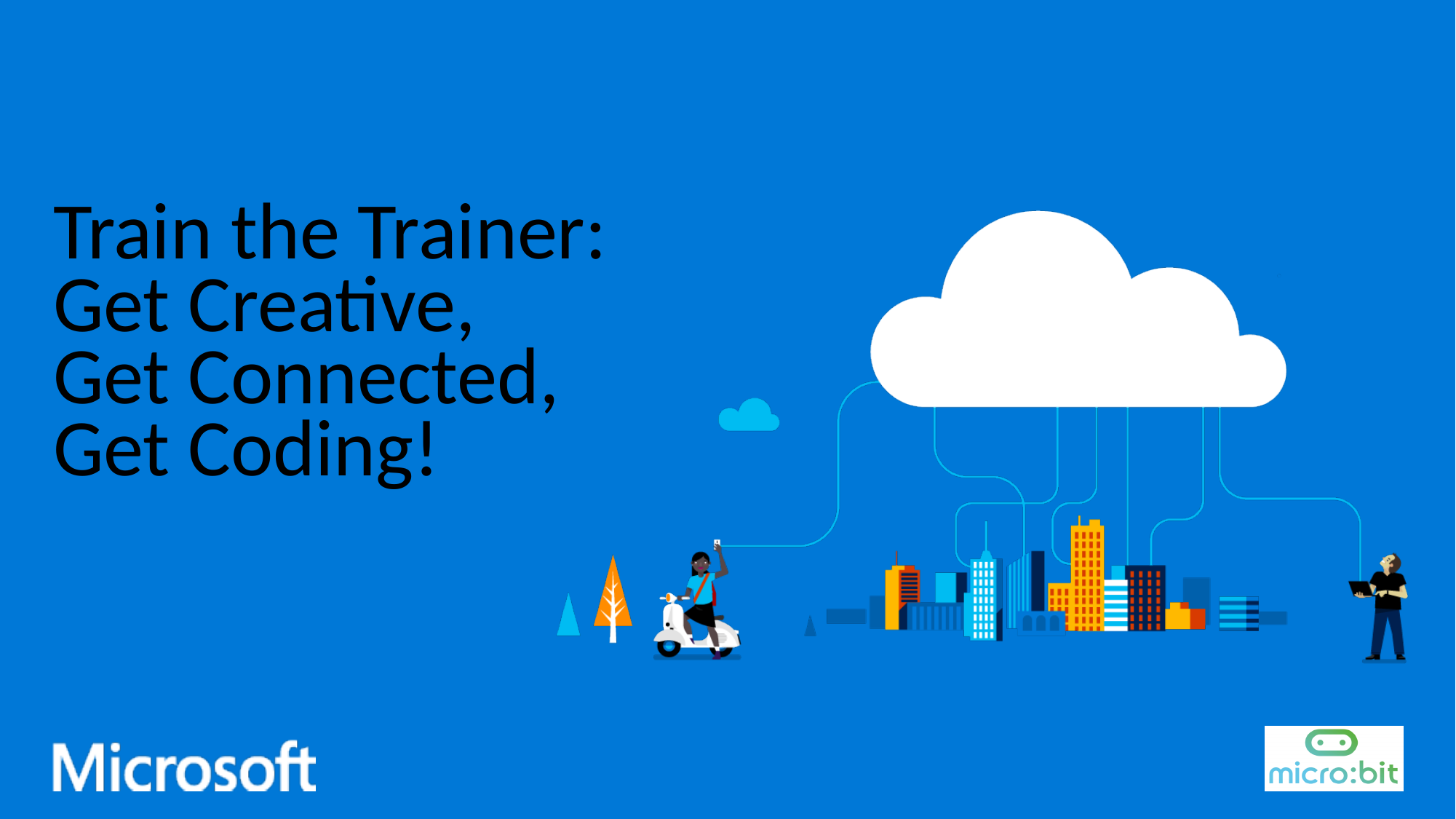

# Train the Trainer: Get Creative, Get Connected, Get Coding!